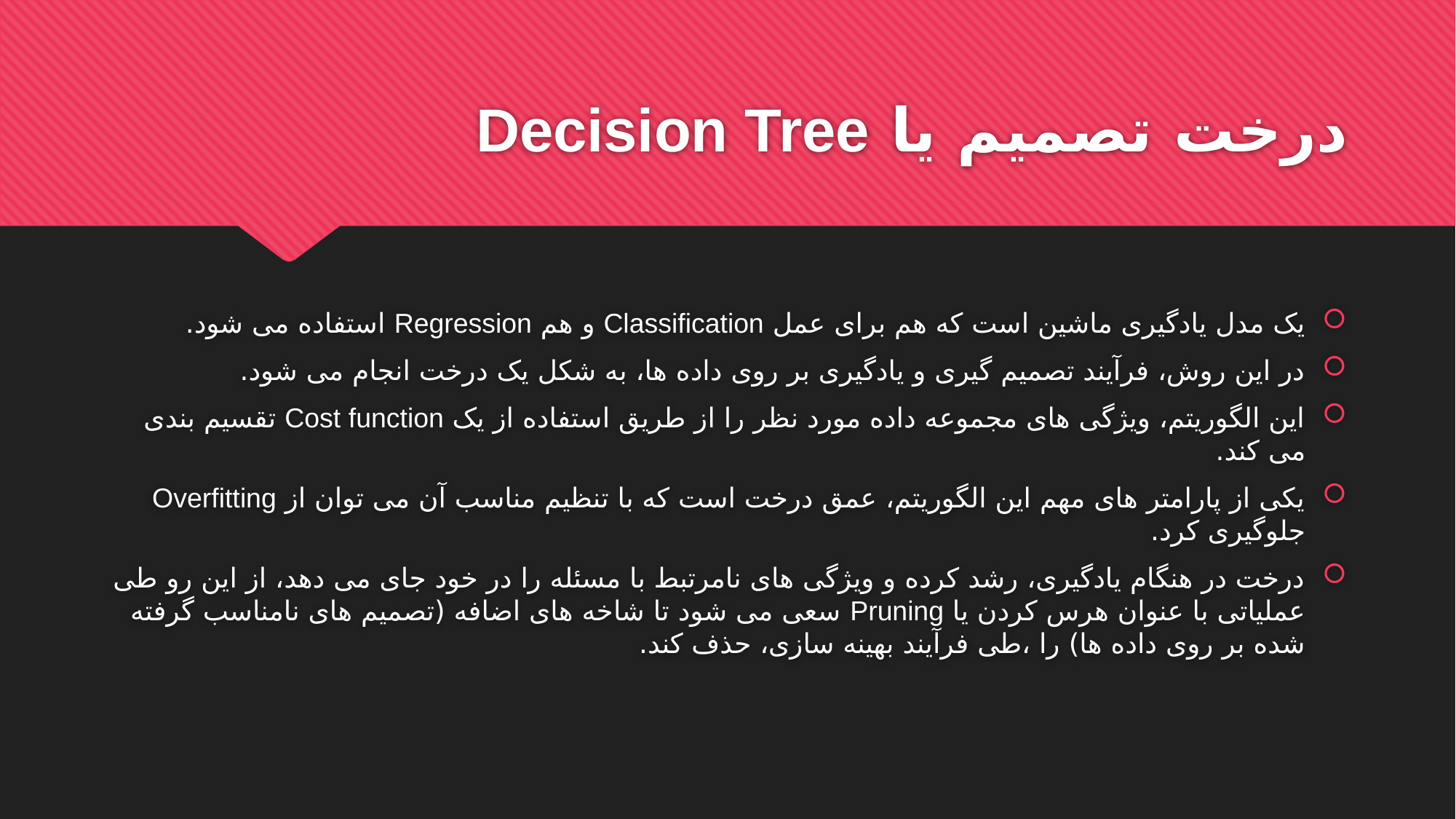

# درخت تصمیم یا Decision Tree
یک مدل یادگیری ماشین است که هم برای عمل Classification و هم Regression استفاده می شود.
در این روش، فرآیند تصمیم گیری و یادگیری بر روی داده ها، به شکل یک درخت انجام می شود.
این الگوریتم، ویژگی های مجموعه داده مورد نظر را از طریق استفاده از یک Cost function تقسیم بندی می کند.
یکی از پارامتر های مهم این الگوریتم، عمق درخت است که با تنظیم مناسب آن می توان از Overfitting جلوگیری کرد.
درخت در هنگام یادگیری، رشد کرده و ویژگی های نامرتبط با مسئله را در خود جای می دهد، از این رو طی عملیاتی با عنوان هرس کردن یا Pruning سعی می شود تا شاخه های اضافه (تصمیم های نامناسب گرفته شده بر روی داده ها) را ،طی فرآیند بهینه سازی، حذف کند.